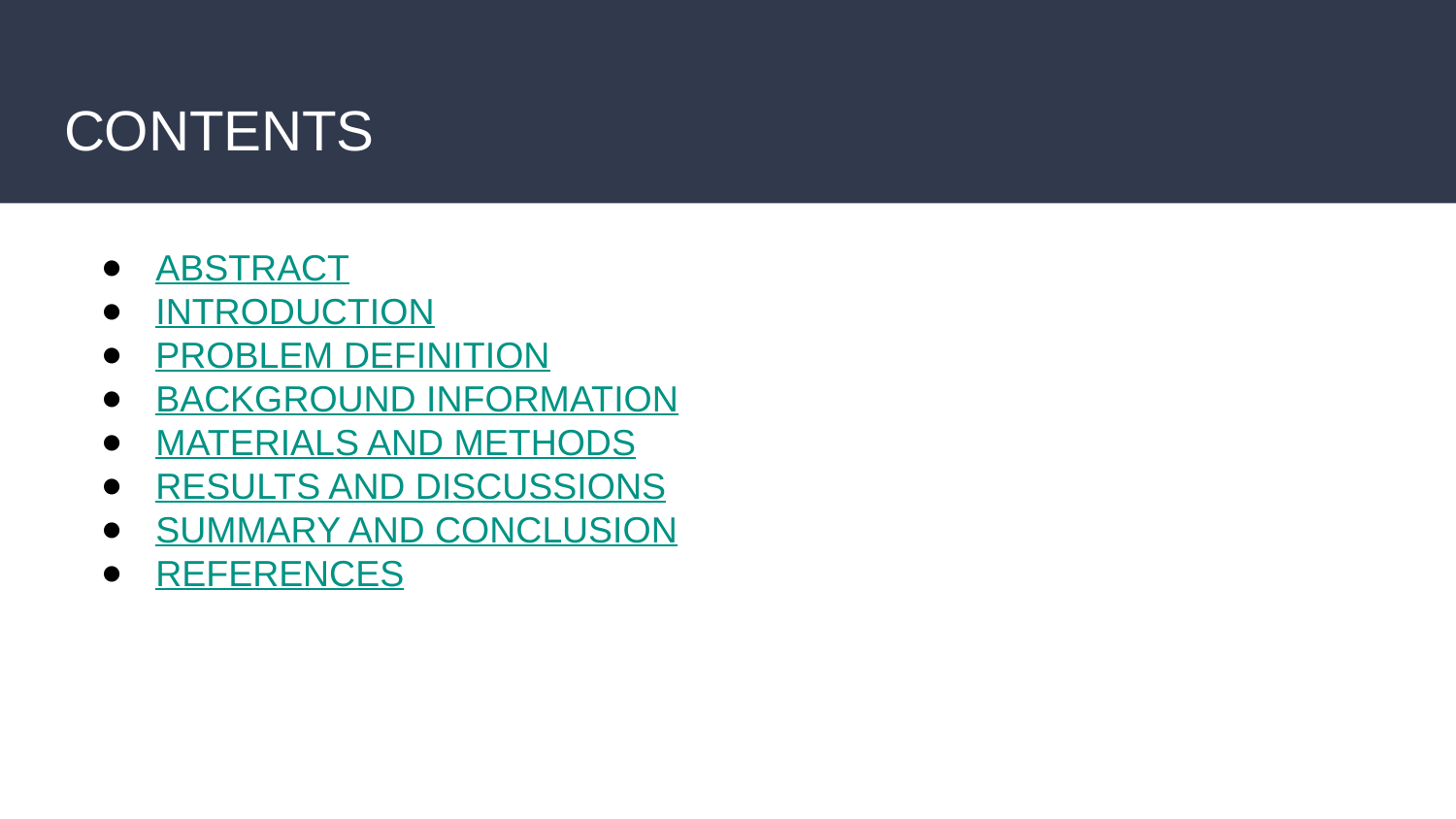

# CONTENTS
ABSTRACT
INTRODUCTION
PROBLEM DEFINITION
BACKGROUND INFORMATION
MATERIALS AND METHODS
RESULTS AND DISCUSSIONS
SUMMARY AND CONCLUSION
REFERENCES